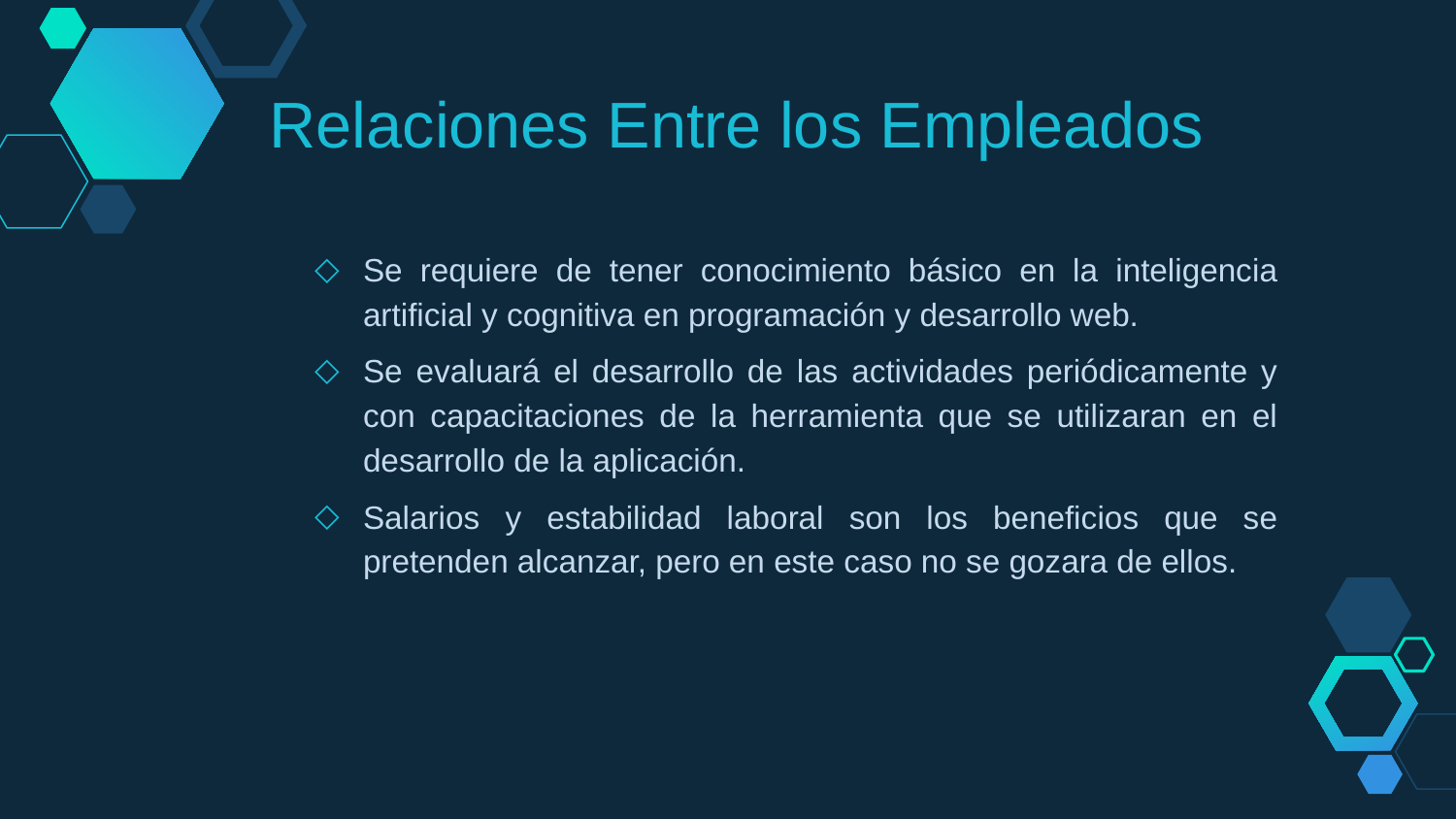

Relaciones Entre los Empleados
Se requiere de tener conocimiento básico en la inteligencia artificial y cognitiva en programación y desarrollo web.
Se evaluará el desarrollo de las actividades periódicamente y con capacitaciones de la herramienta que se utilizaran en el desarrollo de la aplicación.
Salarios y estabilidad laboral son los beneficios que se pretenden alcanzar, pero en este caso no se gozara de ellos.